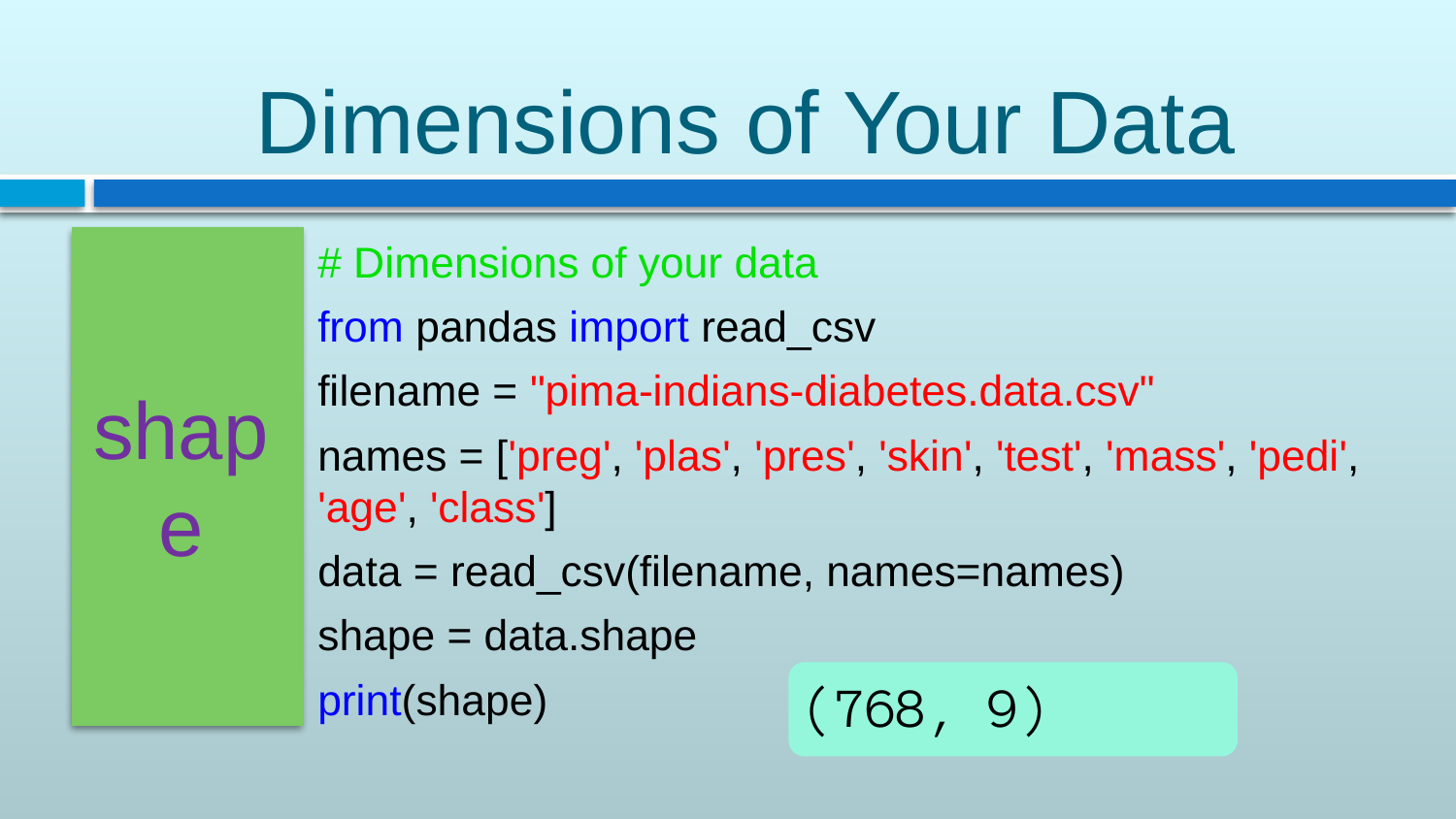

# Dimensions of Your Data
shape
# Dimensions of your data
from pandas import read_csv
filename = "pima-indians-diabetes.data.csv"
names = ['preg', 'plas', 'pres', 'skin', 'test', 'mass', 'pedi', 'age', 'class']
data = read_csv(filename, names=names)
shape = data.shape
print(shape)
(768, 9)